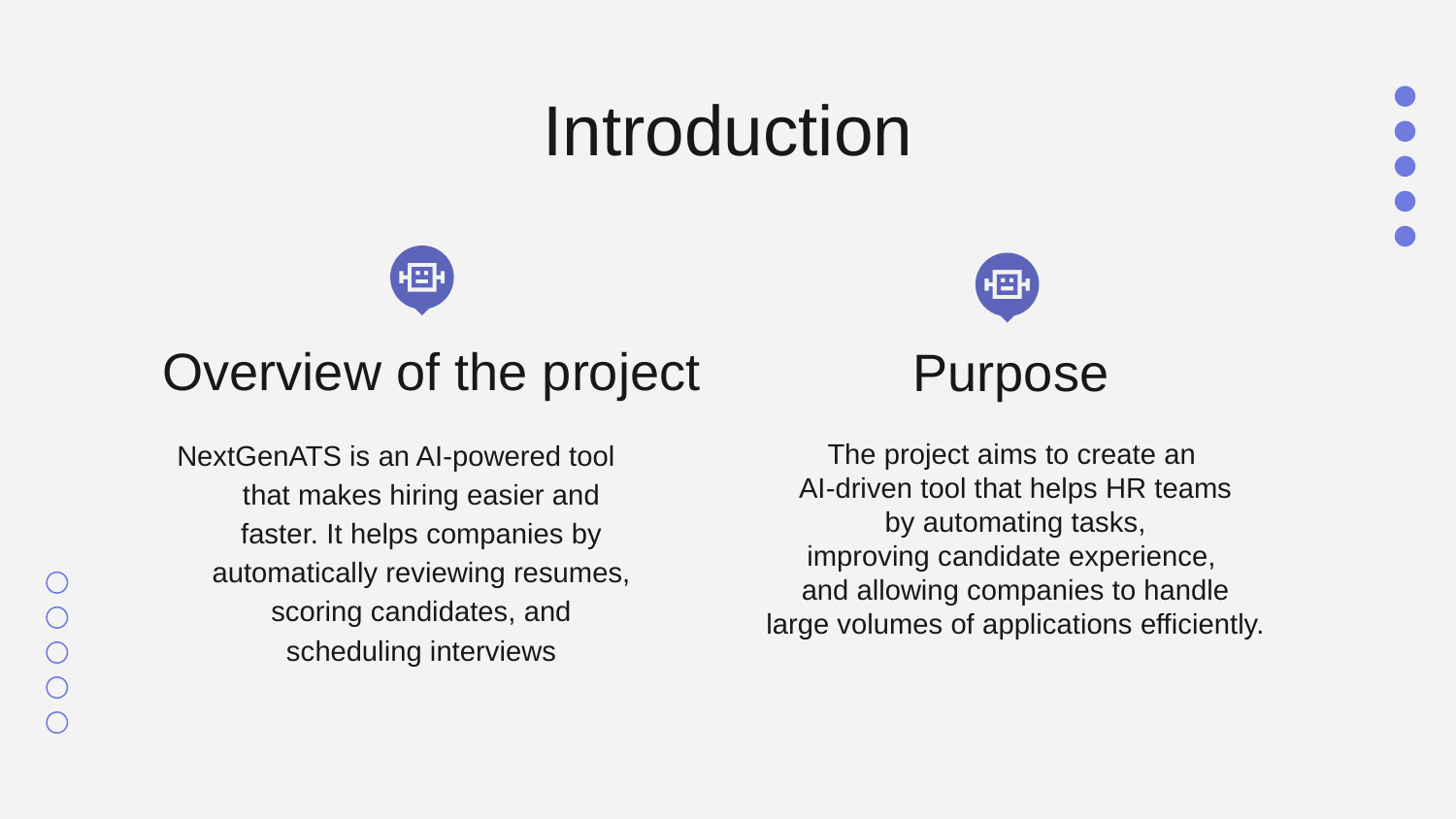

# Introduction

Overview of the project
Purpose
NextGenATS is an AI-powered tool that makes hiring easier and faster. It helps companies by automatically reviewing resumes, scoring candidates, and scheduling interviews
The project aims to create an
 AI-driven tool that helps HR teams
 by automating tasks,
improving candidate experience,
 and allowing companies to handle
 large volumes of applications efficiently.